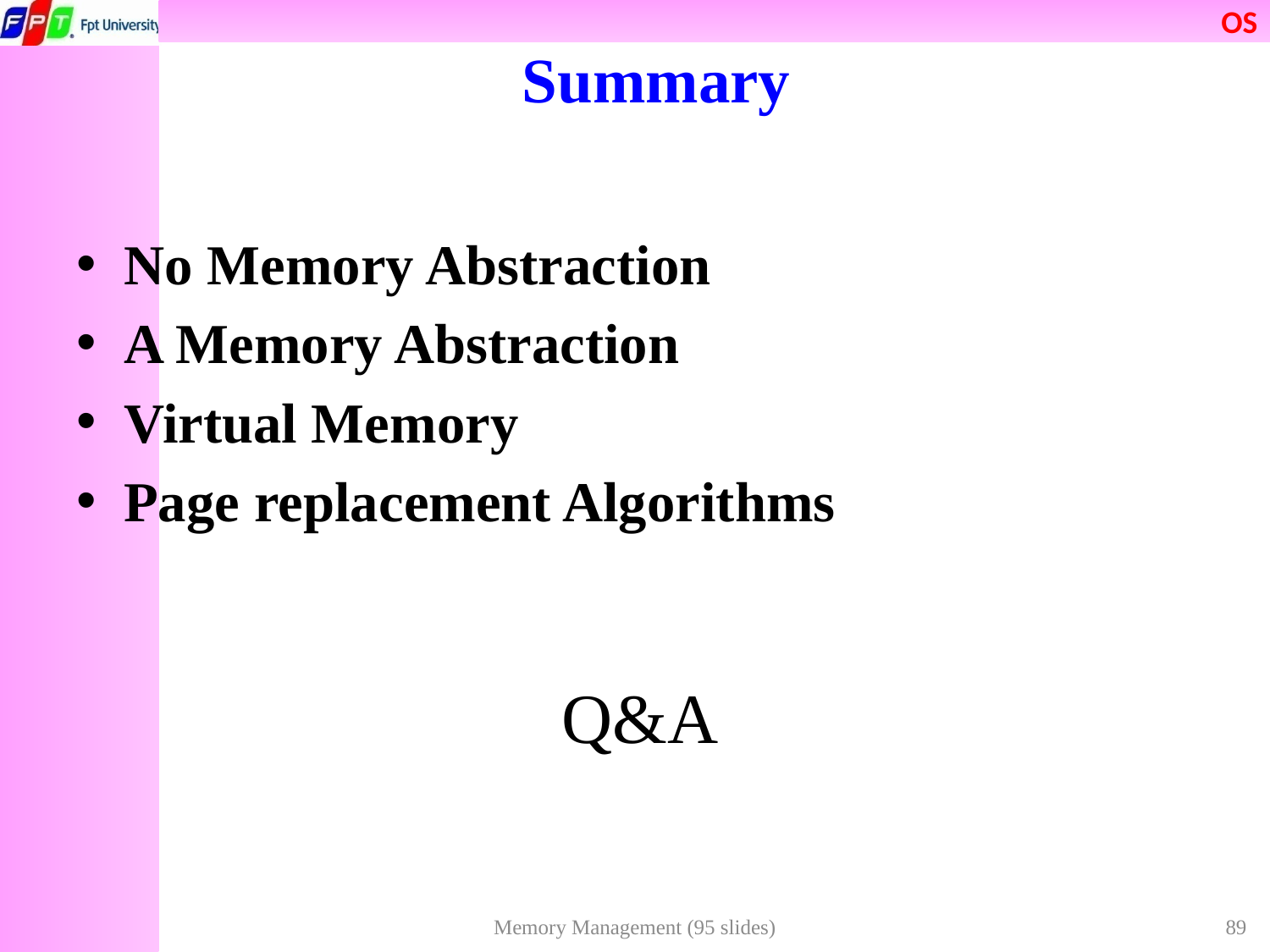

# Summary
No Memory Abstraction
A Memory Abstraction
Virtual Memory
Page replacement Algorithms
Q&A
Memory Management (95 slides)
89